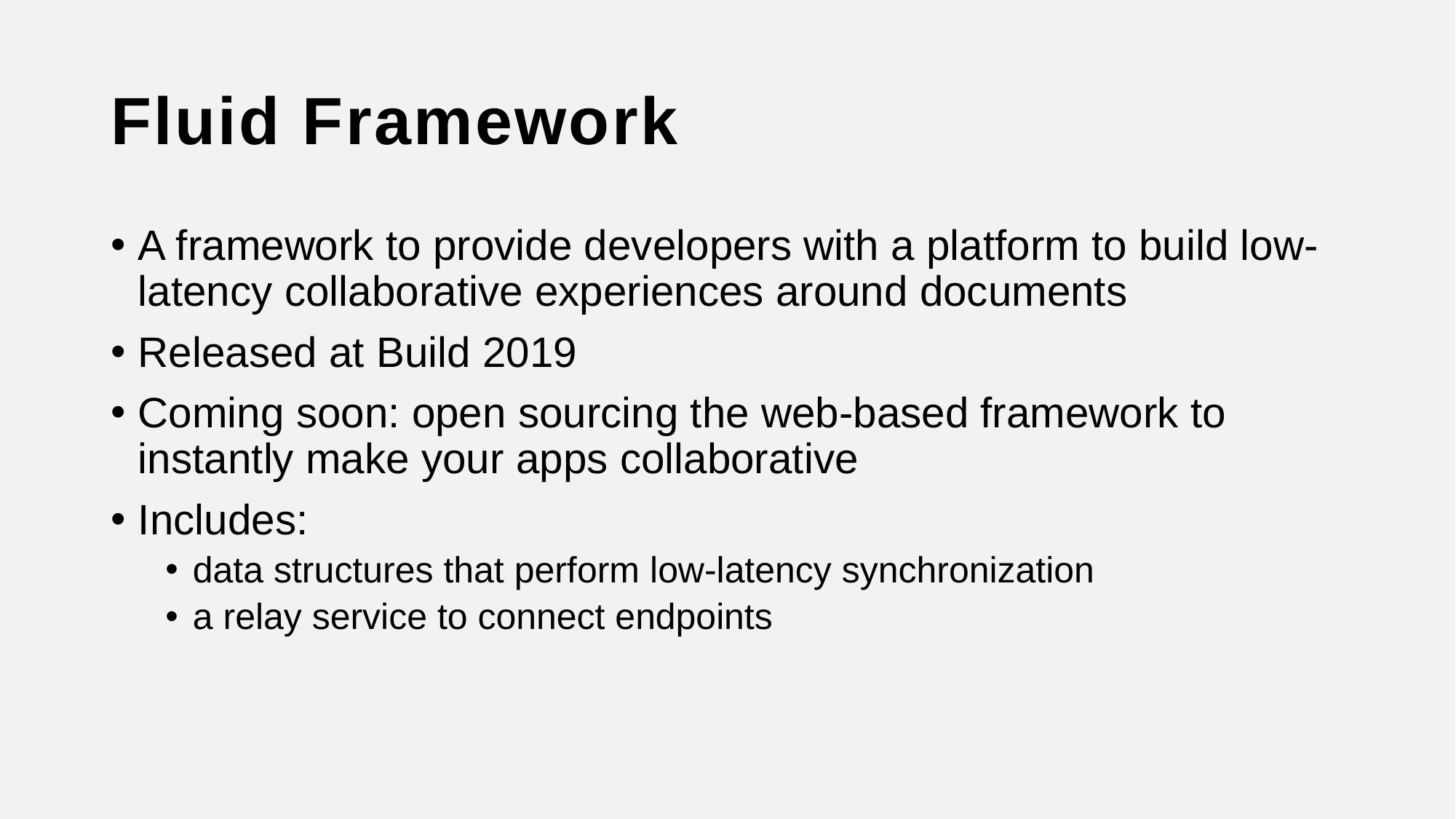

# Fluid Framework
A framework to provide developers with a platform to build low-latency collaborative experiences around documents
Released at Build 2019
Coming soon: open sourcing the web-based framework to instantly make your apps collaborative
Includes:
data structures that perform low-latency synchronization
a relay service to connect endpoints